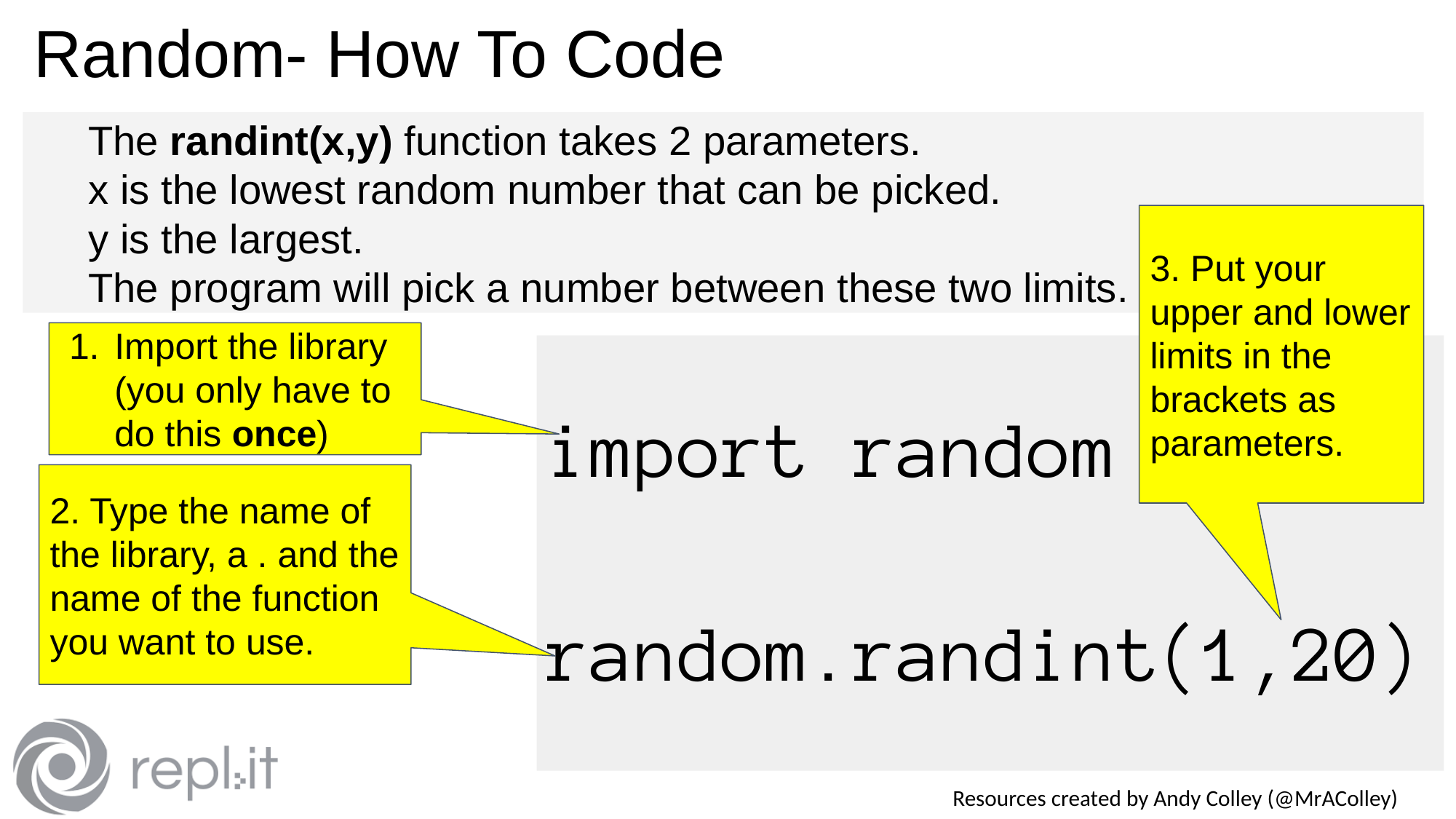

# Random- How To Code
The randint(x,y) function takes 2 parameters.
x is the lowest random number that can be picked.
y is the largest.
The program will pick a number between these two limits.
3. Put your upper and lower limits in the brackets as parameters.
Import the library (you only have to do this once)
import random

random.randint(1,20)
2. Type the name of the library, a . and the name of the function you want to use.